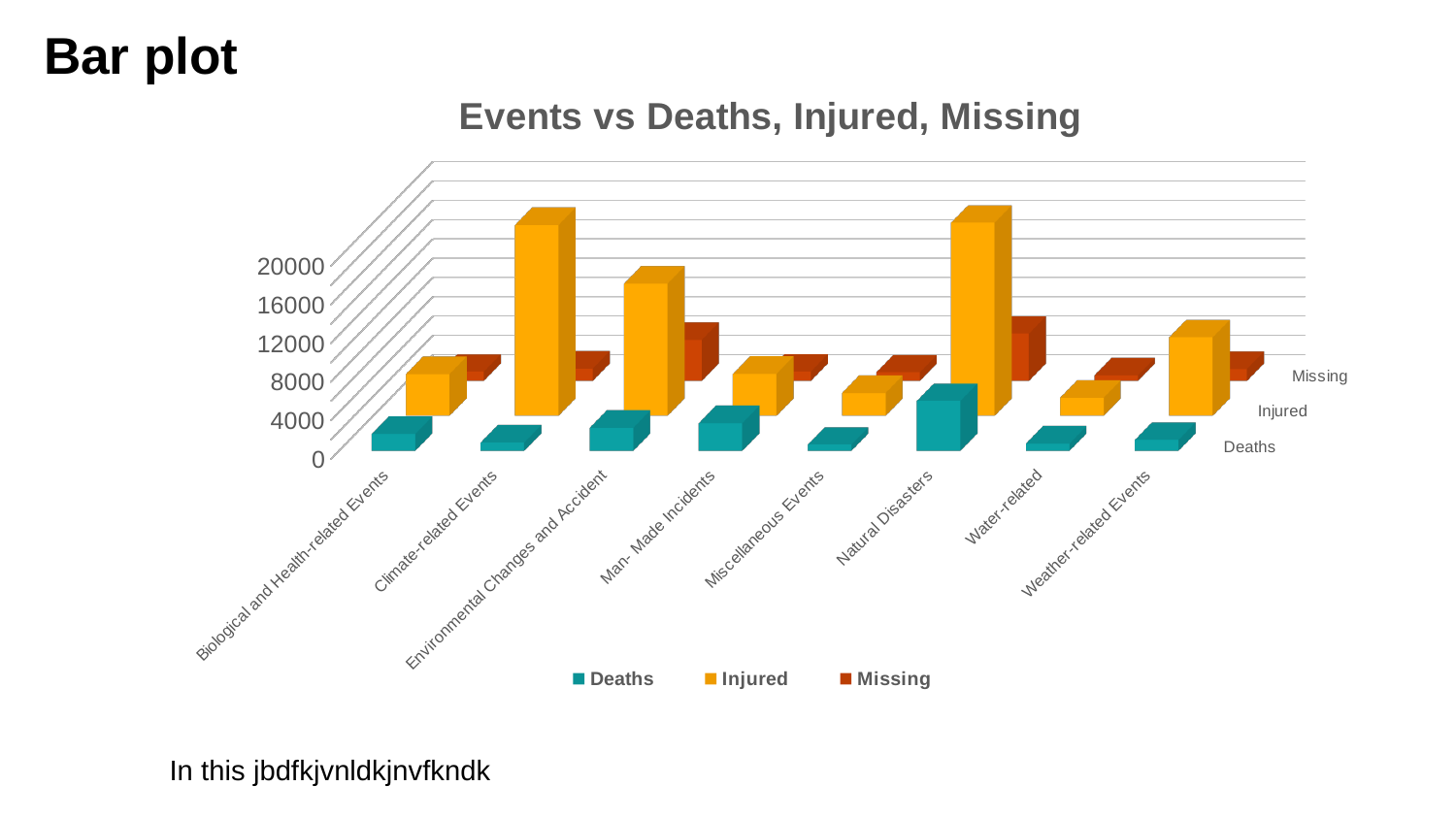

# Bar plot

[unsupported chart]

In this jbdfkjvnldkjnvfkndk